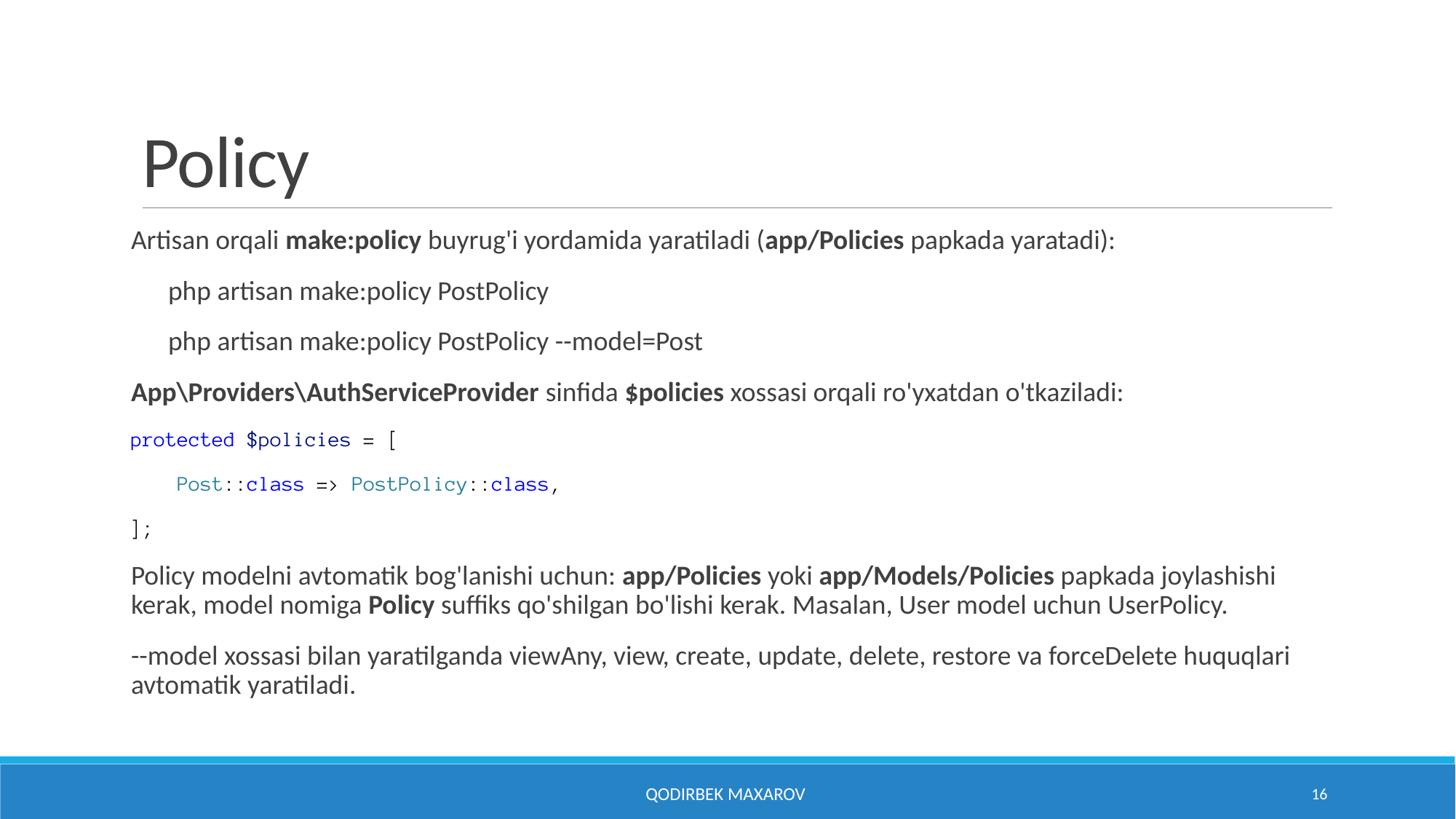

# Policy
Artisan orqali make:policy buyrug'i yordamida yaratiladi (app/Policies papkada yaratadi):
      php artisan make:policy PostPolicy
      php artisan make:policy PostPolicy --model=Post
App\Providers\AuthServiceProvider sinfida $policies xossasi orqali ro'yxatdan o'tkaziladi:
protected $policies = [
    Post::class => PostPolicy::class,
];
Policy modelni avtomatik bog'lanishi uchun: app/Policies yoki app/Models/Policies papkada joylashishi kerak, model nomiga Policy suffiks qo'shilgan bo'lishi kerak. Masalan, User model uchun UserPolicy.
--model xossasi bilan yaratilganda viewAny, view, create, update, delete, restore va forceDelete huquqlari avtomatik yaratiladi.
Qodirbek Maxarov
16